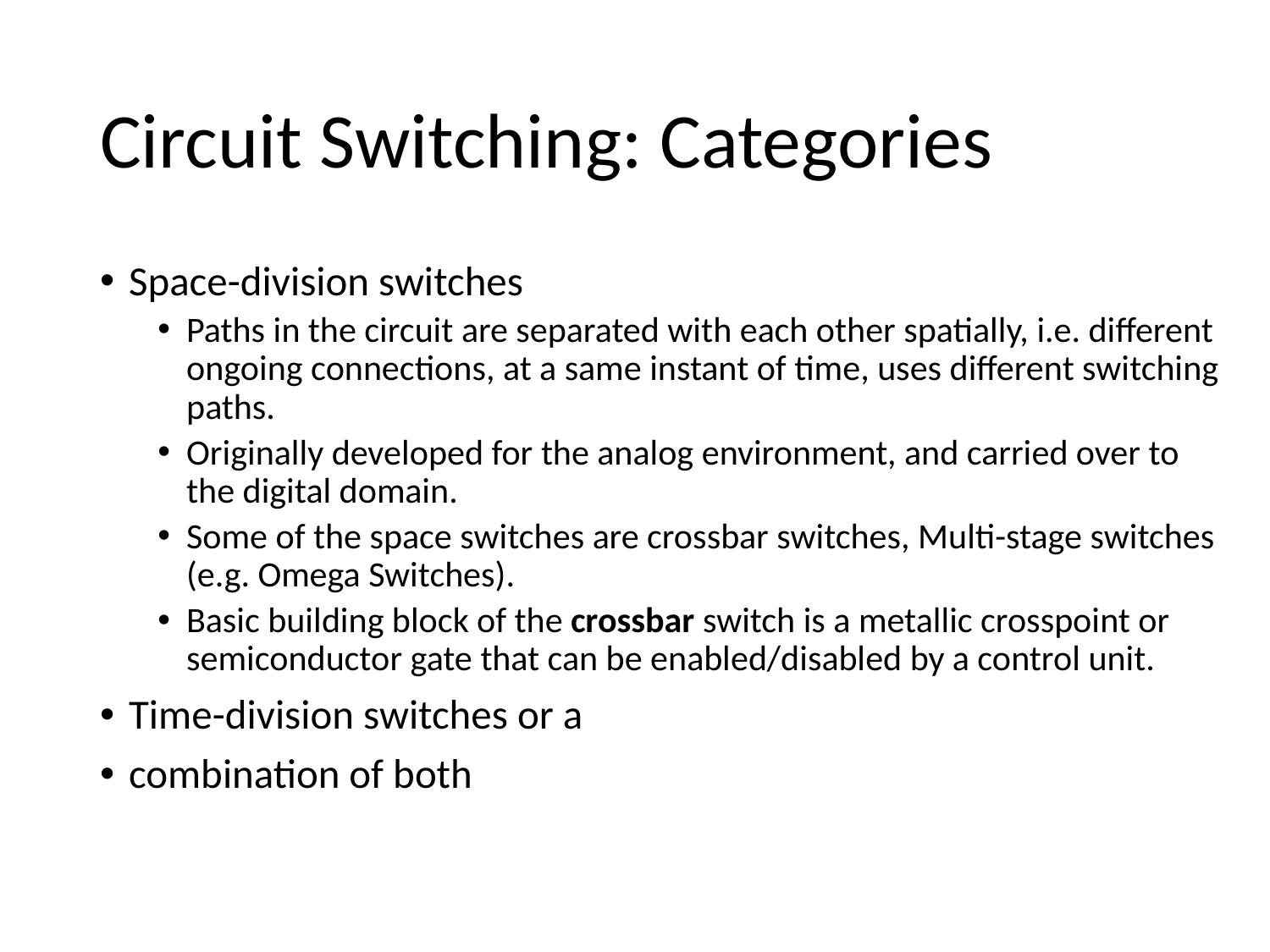

# Circuit Switching: Categories
Space-division switches
Paths in the circuit are separated with each other spatially, i.e. different ongoing connections, at a same instant of time, uses different switching paths.
Originally developed for the analog environment, and carried over to the digital domain.
Some of the space switches are crossbar switches, Multi-stage switches (e.g. Omega Switches).
Basic building block of the crossbar switch is a metallic crosspoint or semiconductor gate that can be enabled/disabled by a control unit.
Time-division switches or a
combination of both